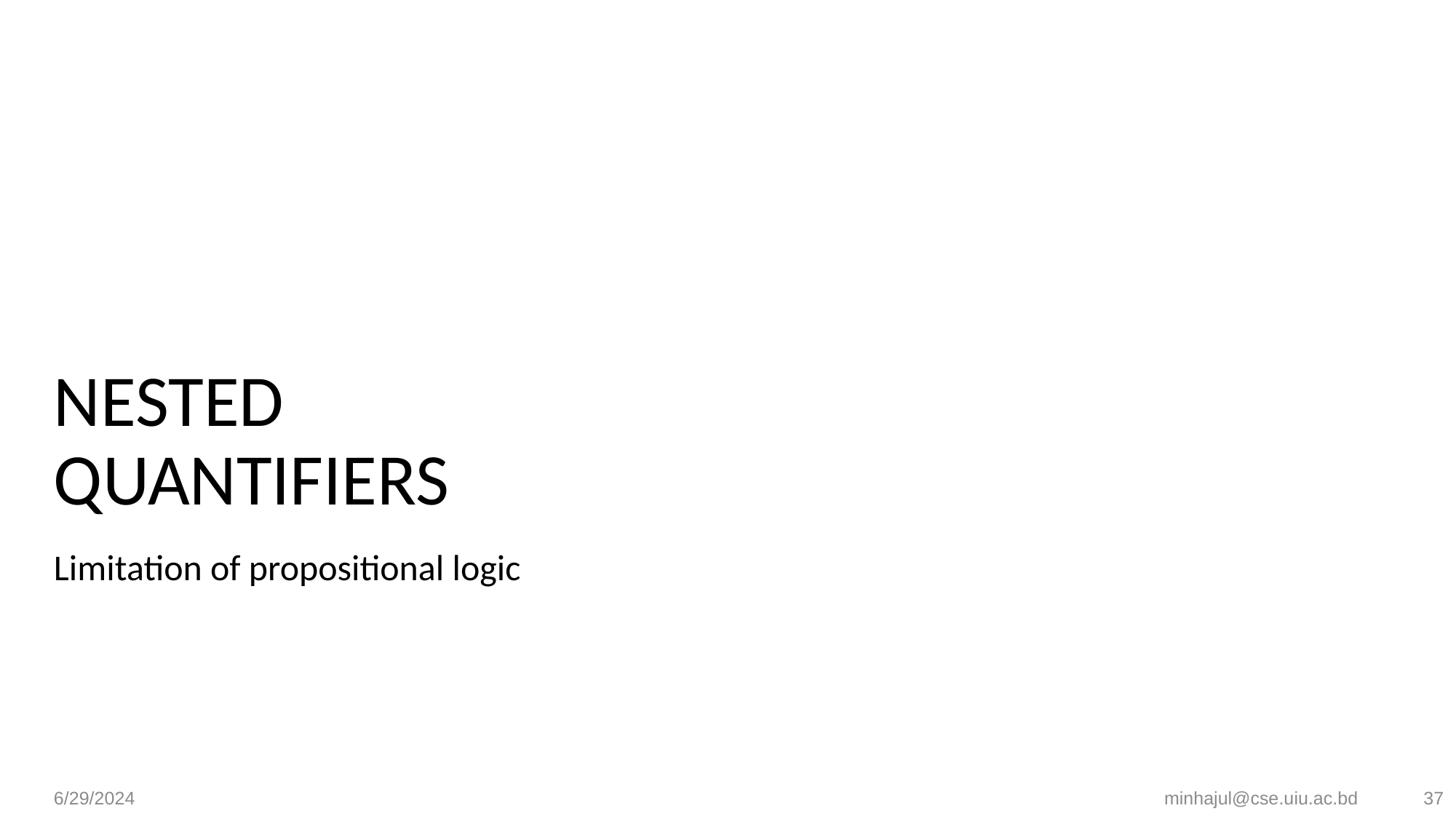

# NESTED QUANTIFIERS
Limitation of propositional logic
6/29/2024
minhajul@cse.uiu.ac.bd
37